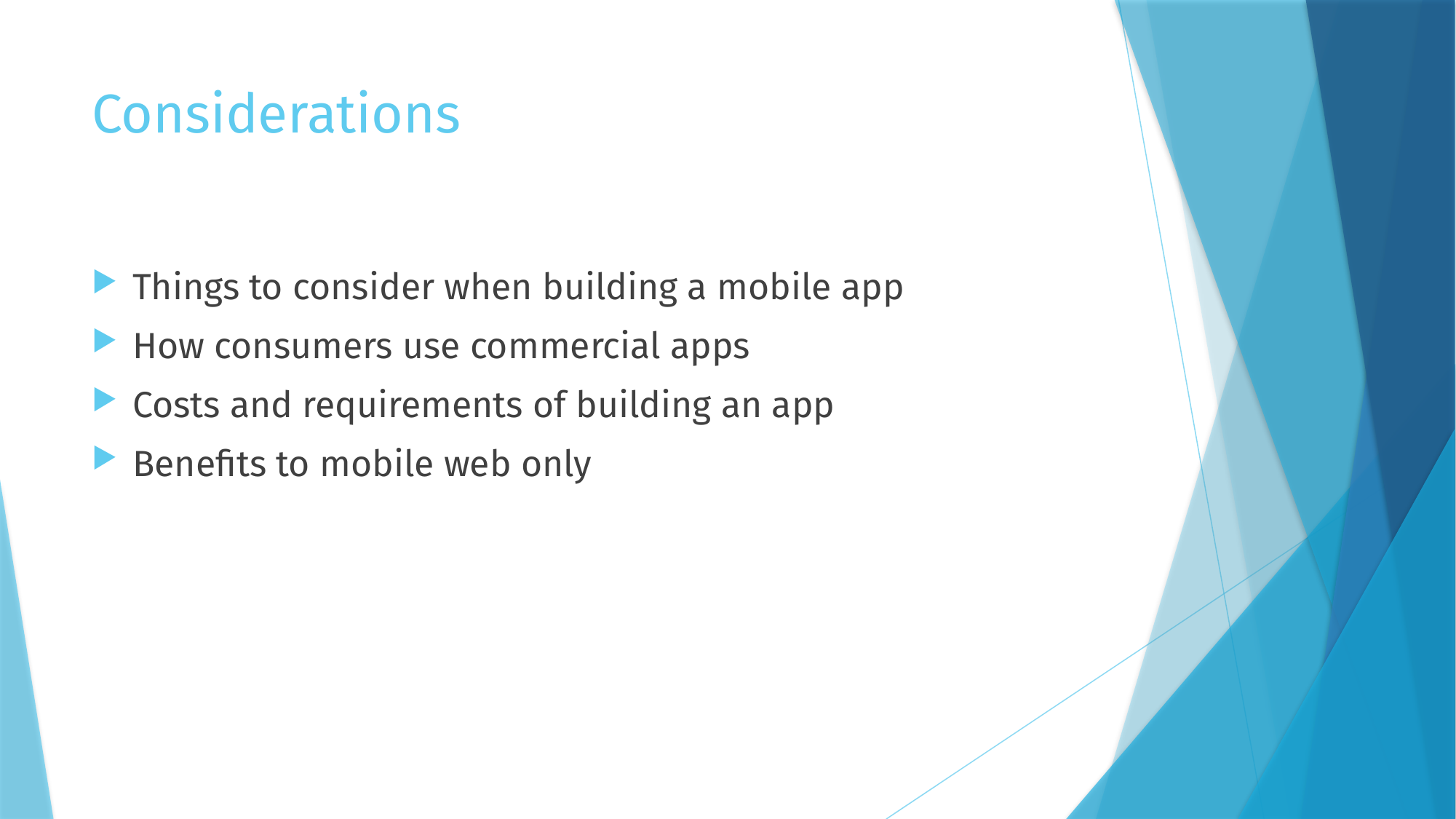

# Considerations
Things to consider when building a mobile app
How consumers use commercial apps
Costs and requirements of building an app
Benefits to mobile web only